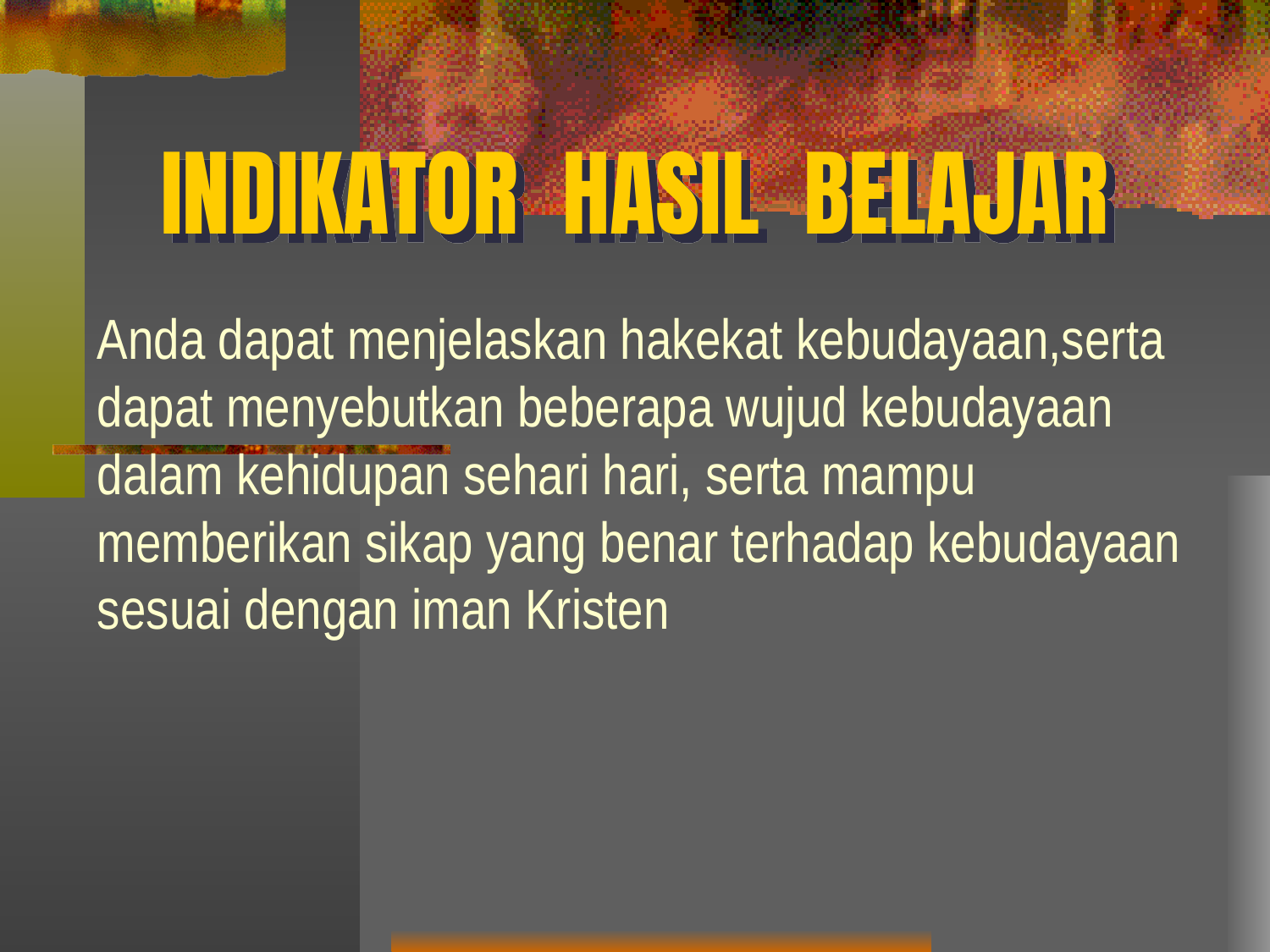

# INDIKATOR  HASIL  BELAJAR
Anda dapat menjelaskan hakekat kebudayaan,serta dapat menyebutkan beberapa wujud kebudayaan dalam kehidupan sehari hari, serta mampu memberikan sikap yang benar terhadap kebudayaan sesuai dengan iman Kristen